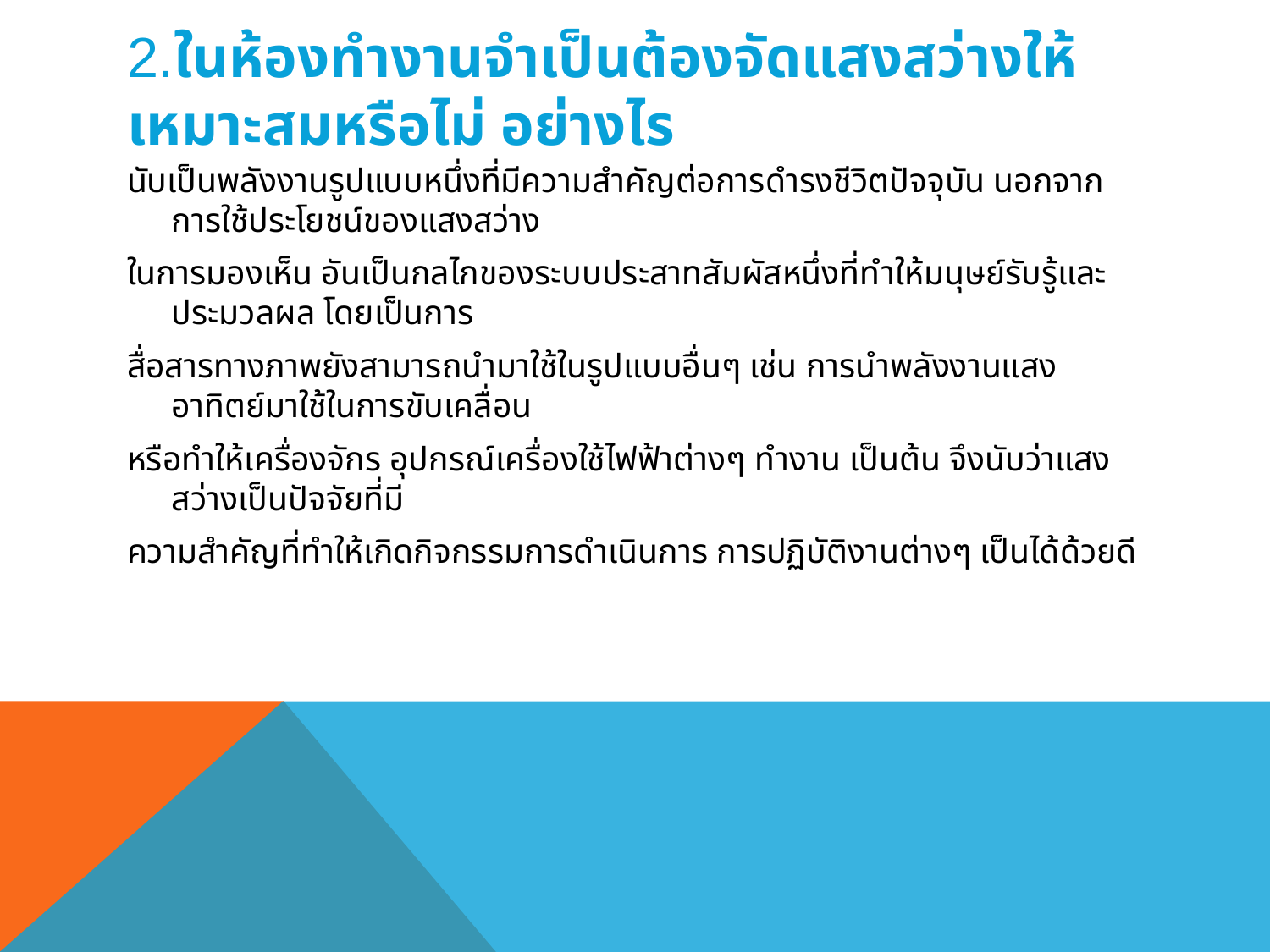

# 2.ในห้องทำงานจำเป็นต้องจัดแสงสว่างให้เหมาะสมหรือไม่ อย่างไร
นับเป็นพลังงานรูปแบบหนึ่งที่มีความสำคัญต่อการดำรงชีวิตปัจจุบัน นอกจากการใช้ประโยชน์ของแสงสว่าง
ในการมองเห็น อันเป็นกลไกของระบบประสาทสัมผัสหนึ่งที่ทำให้มนุษย์รับรู้และประมวลผล โดยเป็นการ
สื่อสารทางภาพยังสามารถนำมาใช้ในรูปแบบอื่นๆ เช่น การนำพลังงานแสงอาทิตย์มาใช้ในการขับเคลื่อน
หรือทำให้เครื่องจักร อุปกรณ์เครื่องใช้ไฟฟ้าต่างๆ ทำงาน เป็นต้น จึงนับว่าแสงสว่างเป็นปัจจัยที่มี
ความสำคัญที่ทำให้เกิดกิจกรรมการดำเนินการ การปฏิบัติงานต่างๆ เป็นได้ด้วยดี